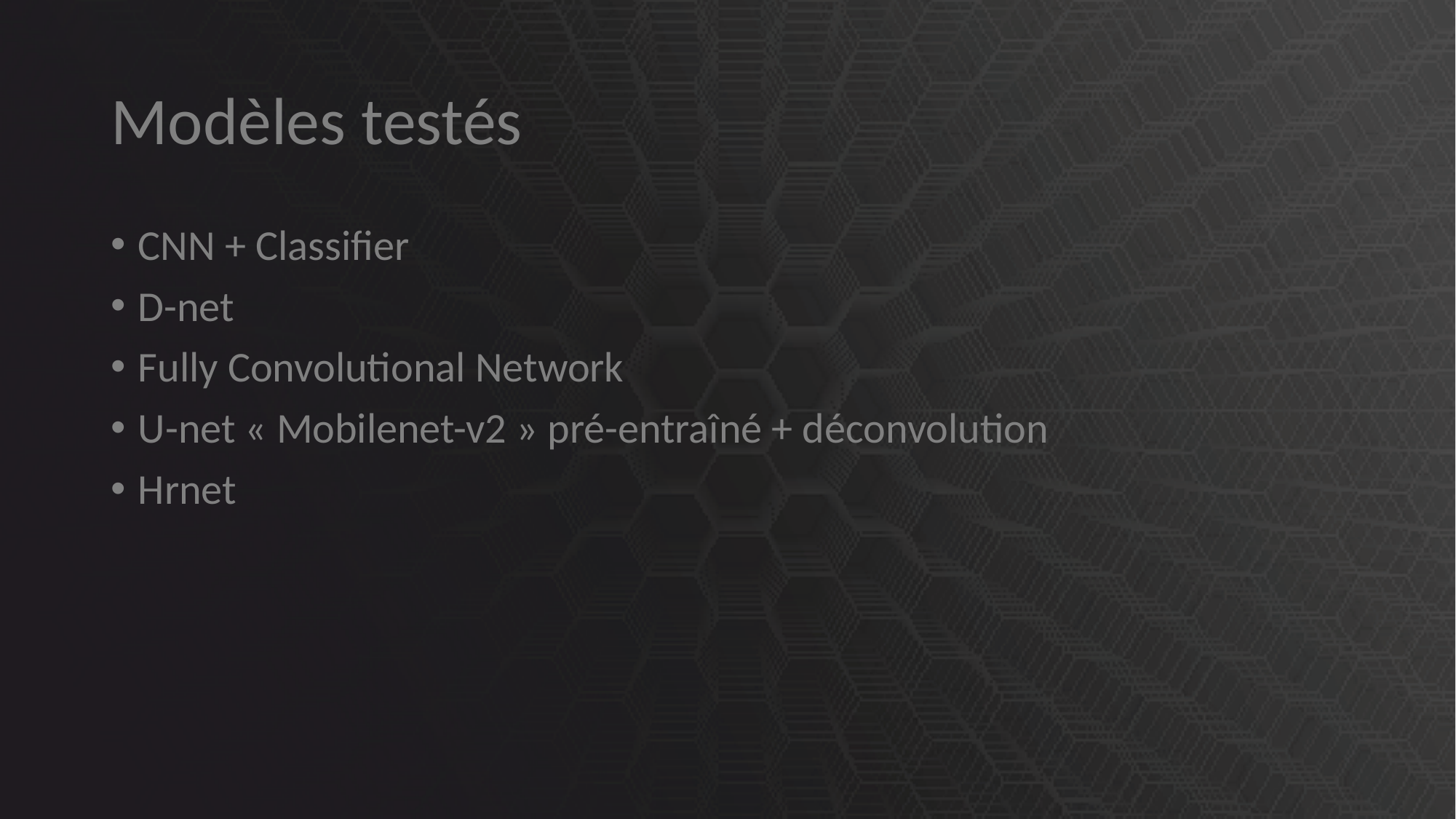

# Modèles testés
CNN + Classifier
D-net
Fully Convolutional Network
U-net « Mobilenet-v2 » pré-entraîné + déconvolution
Hrnet